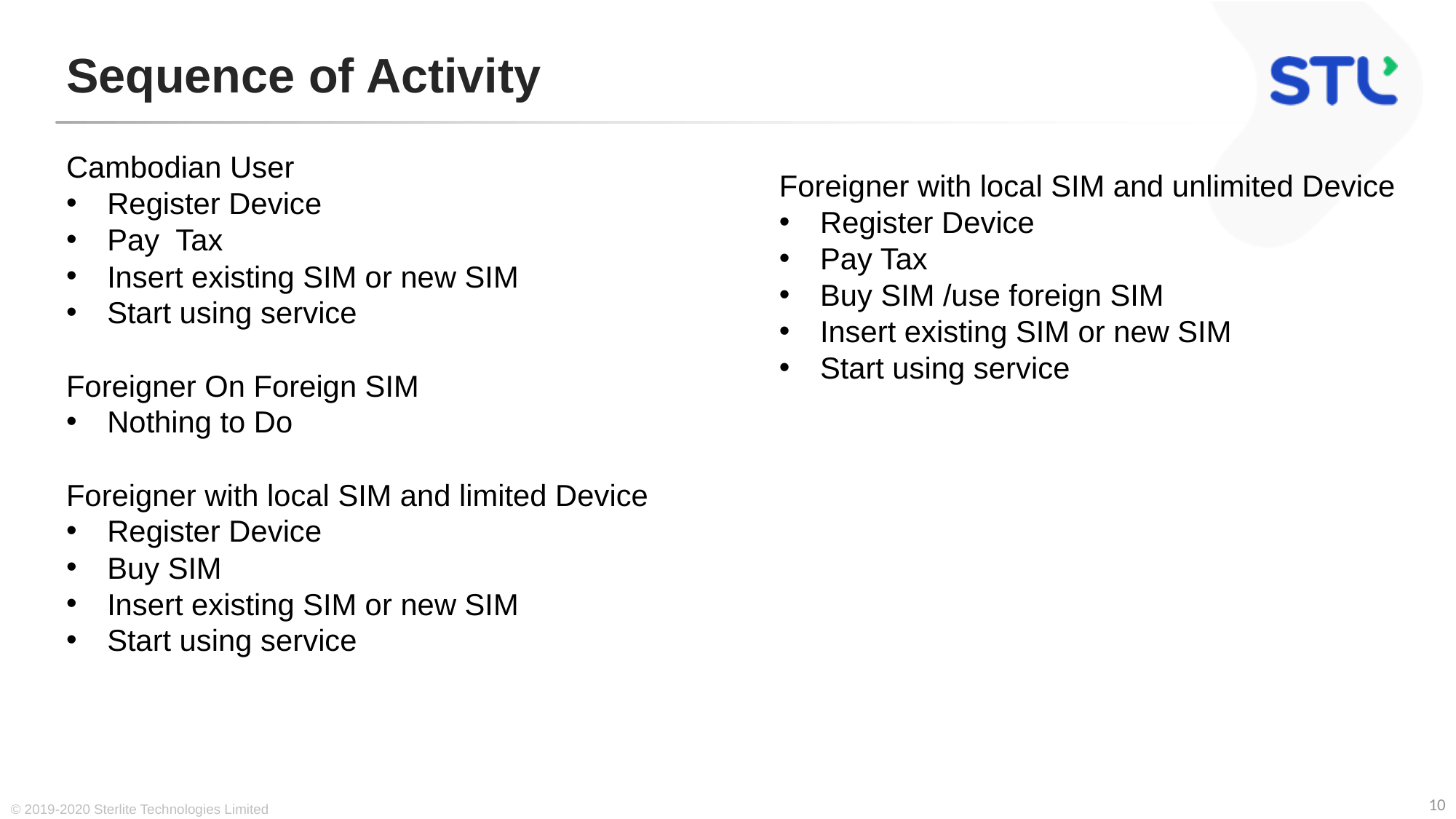

# Sequence of Activity

Foreigner with local SIM and unlimited Device
Register Device
Pay Tax
Buy SIM /use foreign SIM
Insert existing SIM or new SIM
Start using service

Cambodian User
Register Device
Pay  Tax
Insert existing SIM or new SIM
Start using service

Foreigner On Foreign SIM
Nothing to Do

Foreigner with local SIM and limited Device
Register Device
Buy SIM
Insert existing SIM or new SIM
Start using service

© 2019-2020 Sterlite Technologies Limited
10